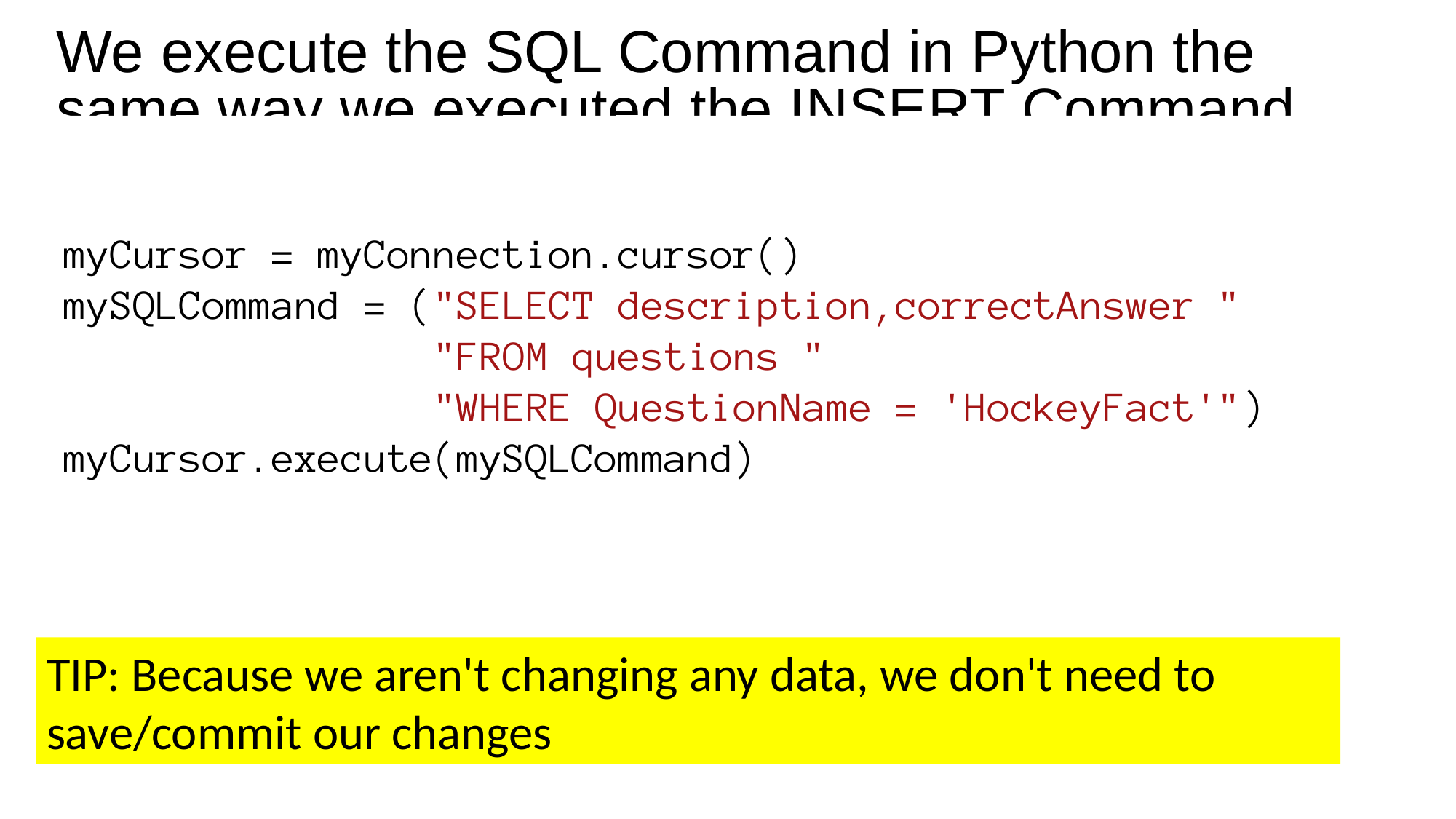

# We execute the SQL Command in Python the same way we executed the INSERT Command
myCursor = myConnection.cursor()
mySQLCommand = ("SELECT description,correctAnswer "
                "FROM questions "
                "WHERE QuestionName = 'HockeyFact'")
myCursor.execute(mySQLCommand)
TIP: Because we aren't changing any data, we don't need to save/commit our changes